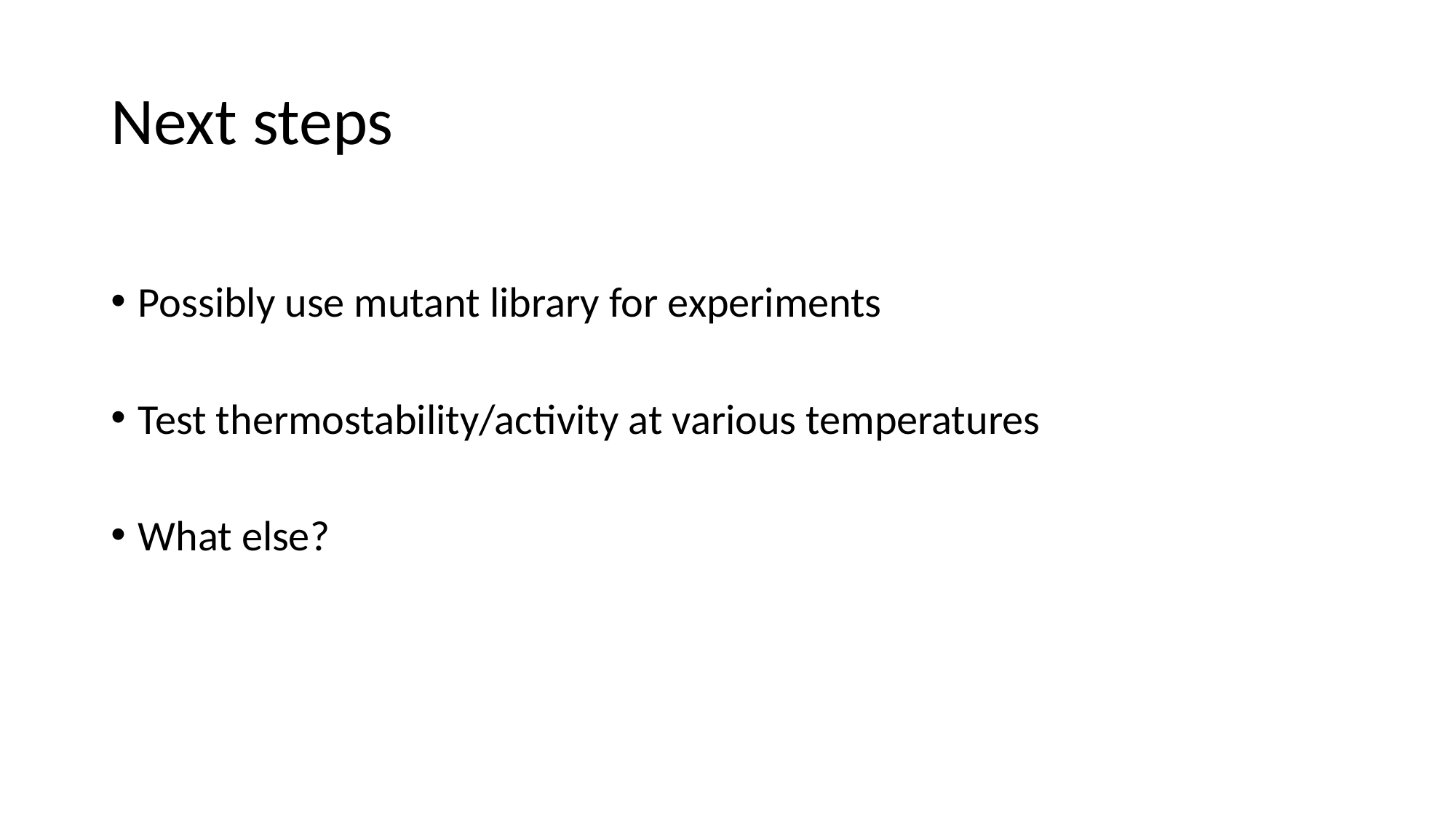

# Next steps
Possibly use mutant library for experiments
Test thermostability/activity at various temperatures
What else?